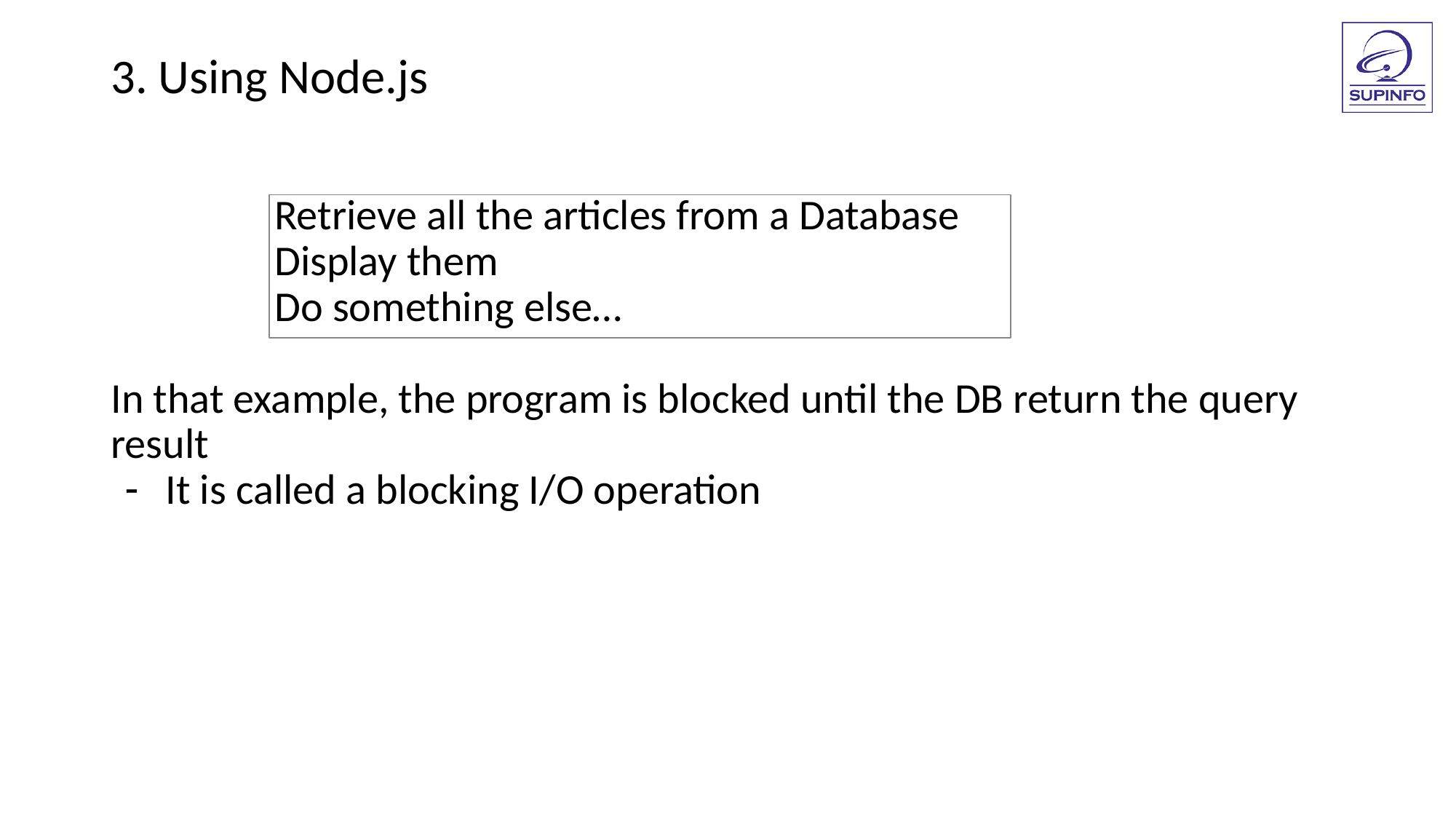

3. Using Node.js
Retrieve all the articles from a Database
Display them
Do something else…

In that example, the program is blocked until the DB return the query result
It is called a blocking I/O operation